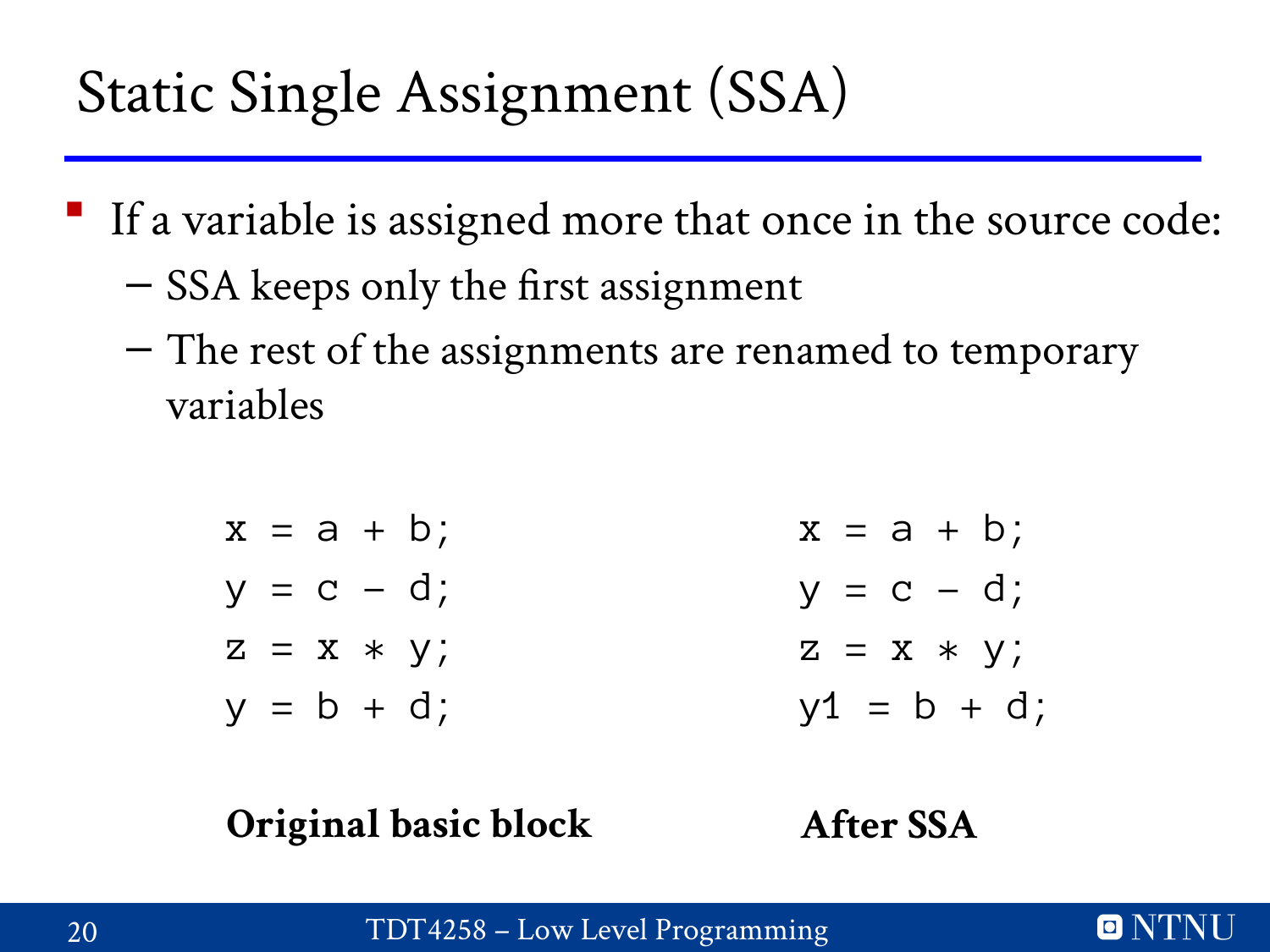

# Static Single Assignment (SSA)
If a variable is assigned more that once in the source code:
SSA keeps only the first assignment
The rest of the assignments are renamed to temporary variables
x = a + b;
y = c - d;
z = x * y;
y = b + d;

Original basic block
x = a + b;
y = c - d;
z = x * y;
y1 = b + d;

After SSA